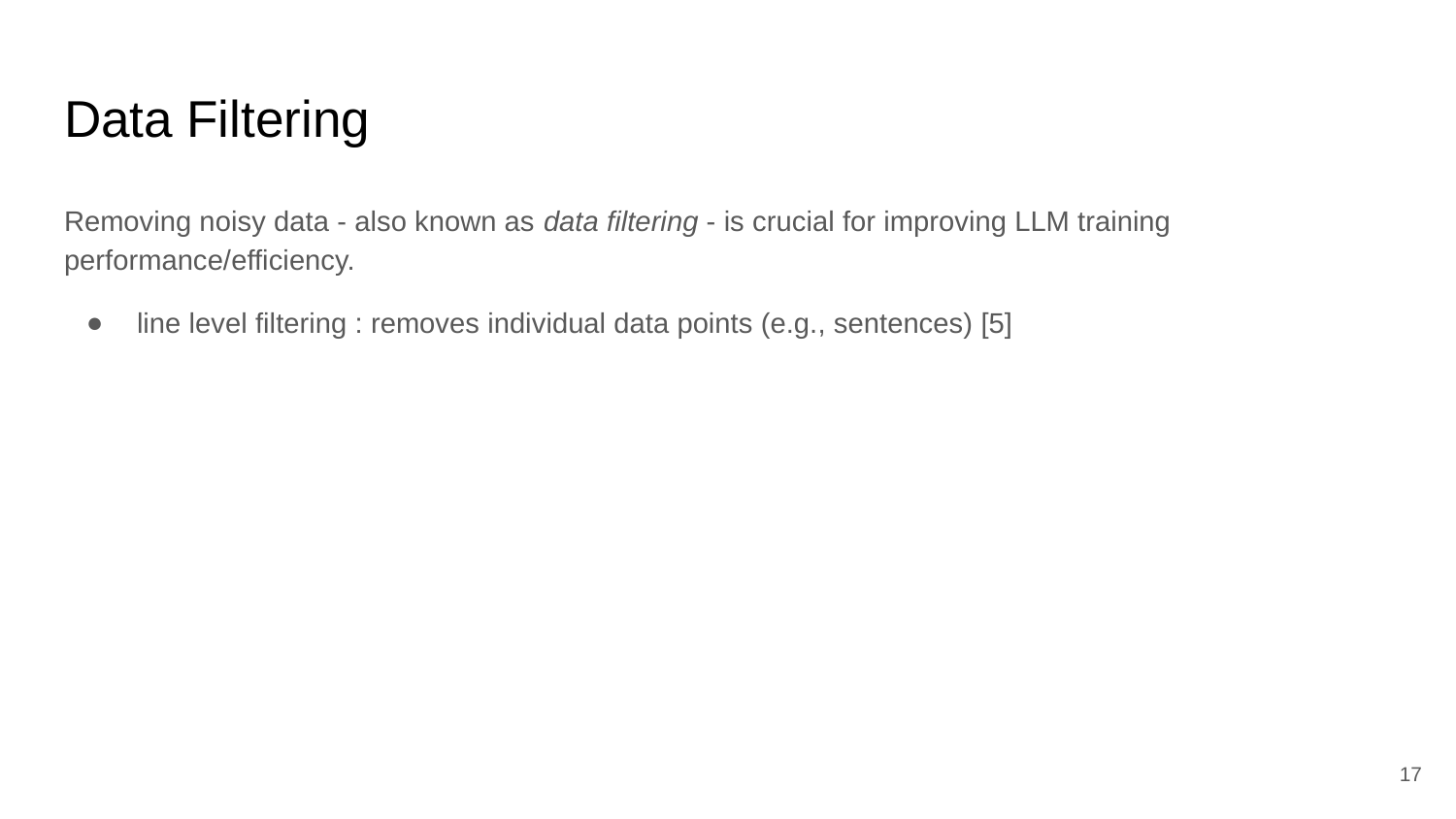

# Data Filtering
Removing noisy data - also known as data filtering - is crucial for improving LLM training performance/efficiency.
line level filtering : removes individual data points (e.g., sentences) [5]

17